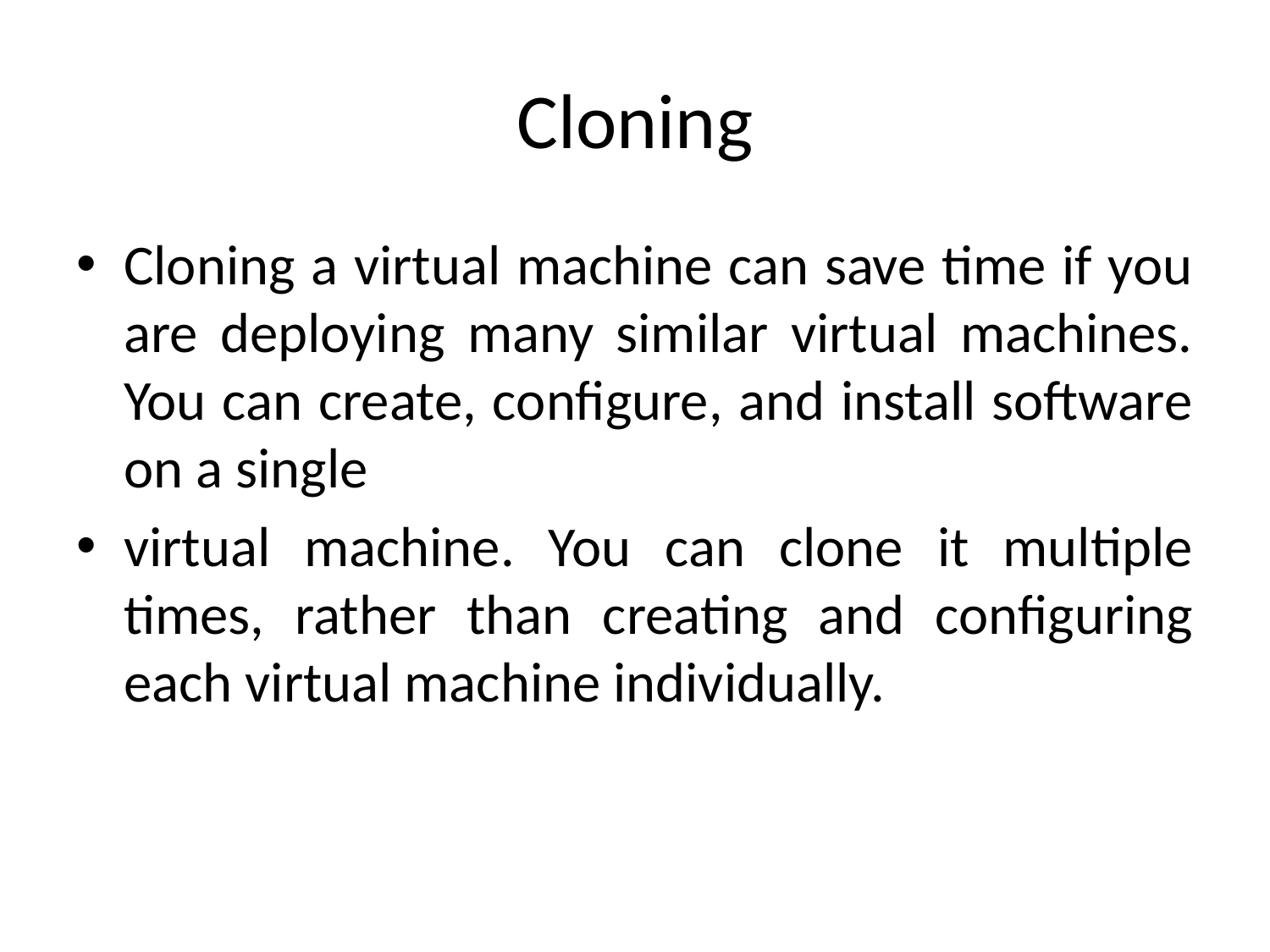

# Cloning
Cloning a virtual machine can save time if you are deploying many similar virtual machines. You can create, configure, and install software on a single
virtual machine. You can clone it multiple times, rather than creating and configuring each virtual machine individually.